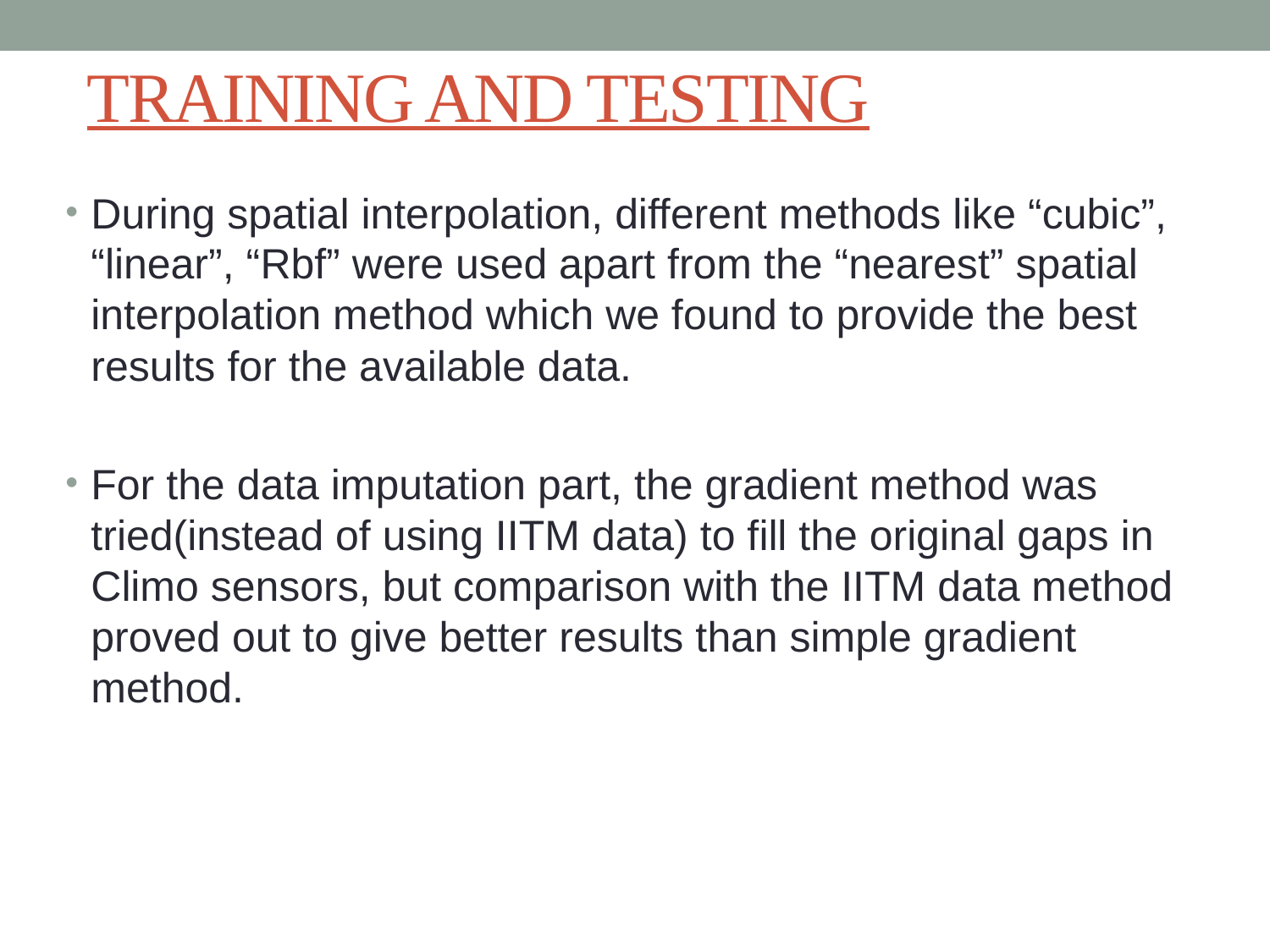

# TRAINING AND TESTING
During spatial interpolation, different methods like “cubic”, “linear”, “Rbf” were used apart from the “nearest” spatial interpolation method which we found to provide the best results for the available data.

For the data imputation part, the gradient method was tried(instead of using IITM data) to fill the original gaps in Climo sensors, but comparison with the IITM data method proved out to give better results than simple gradient method.